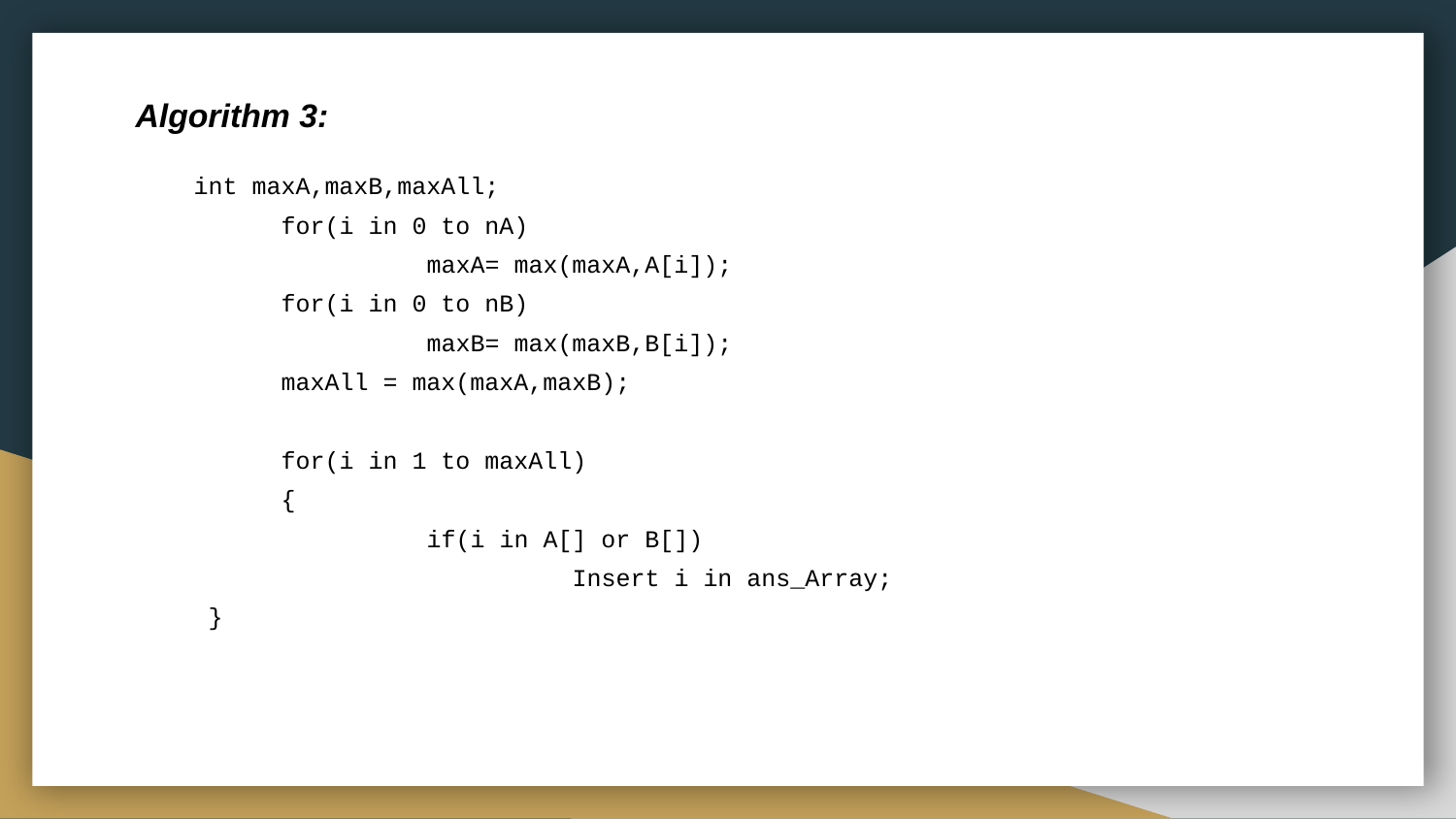

Algorithm 3:

    int maxA,maxB,maxAll;
	for(i in 0 to nA)
		maxA= max(maxA,A[i]);
	for(i in 0 to nB)
		maxB= max(maxB,B[i]);
	maxAll = max(maxA,maxB);

	for(i in 1 to maxAll)
	{
		if(i in A[] or B[])
			Insert i in ans_Array;
}